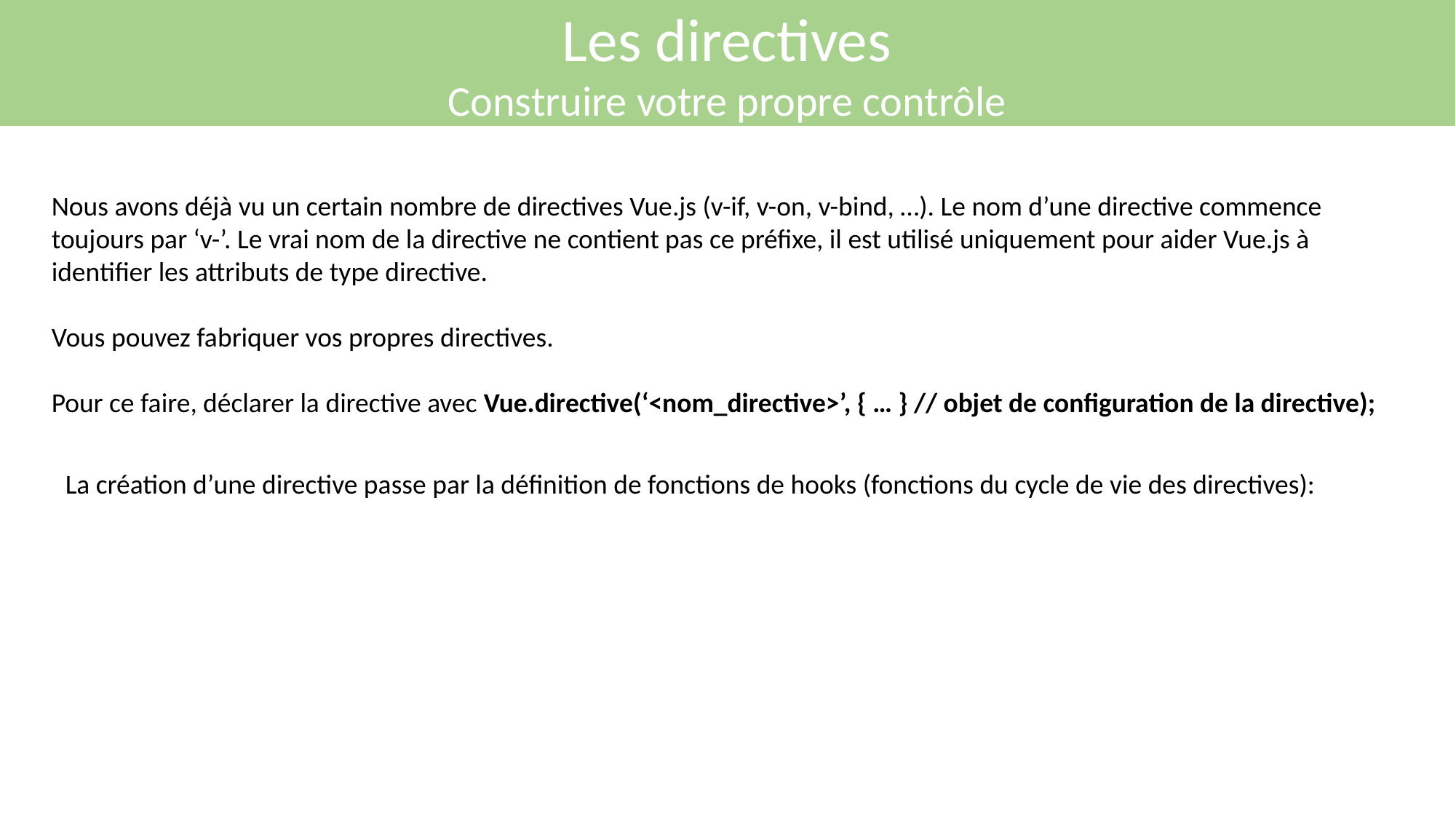

Les directives
Construire votre propre contrôle
Nous avons déjà vu un certain nombre de directives Vue.js (v-if, v-on, v-bind, …). Le nom d’une directive commence toujours par ‘v-’. Le vrai nom de la directive ne contient pas ce préfixe, il est utilisé uniquement pour aider Vue.js à identifier les attributs de type directive.

Vous pouvez fabriquer vos propres directives.

Pour ce faire, déclarer la directive avec Vue.directive(‘<nom_directive>’, { … } // objet de configuration de la directive);
La création d’une directive passe par la définition de fonctions de hooks (fonctions du cycle de vie des directives):